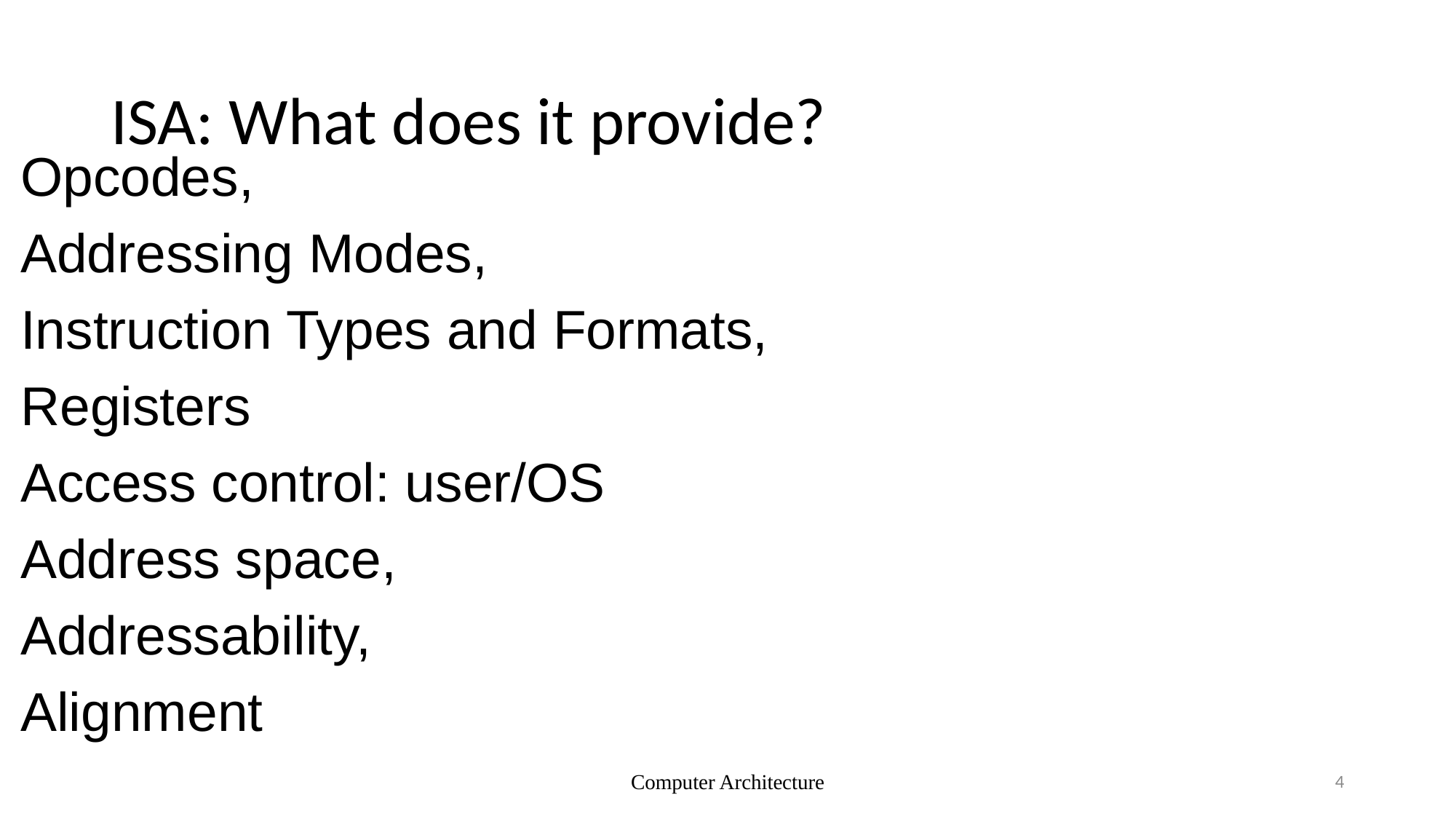

# ISA: What does it provide?
Opcodes,
Addressing Modes,
Instruction Types and Formats,
Registers
Access control: user/OS
Address space,
Addressability,
Alignment
Computer Architecture
4